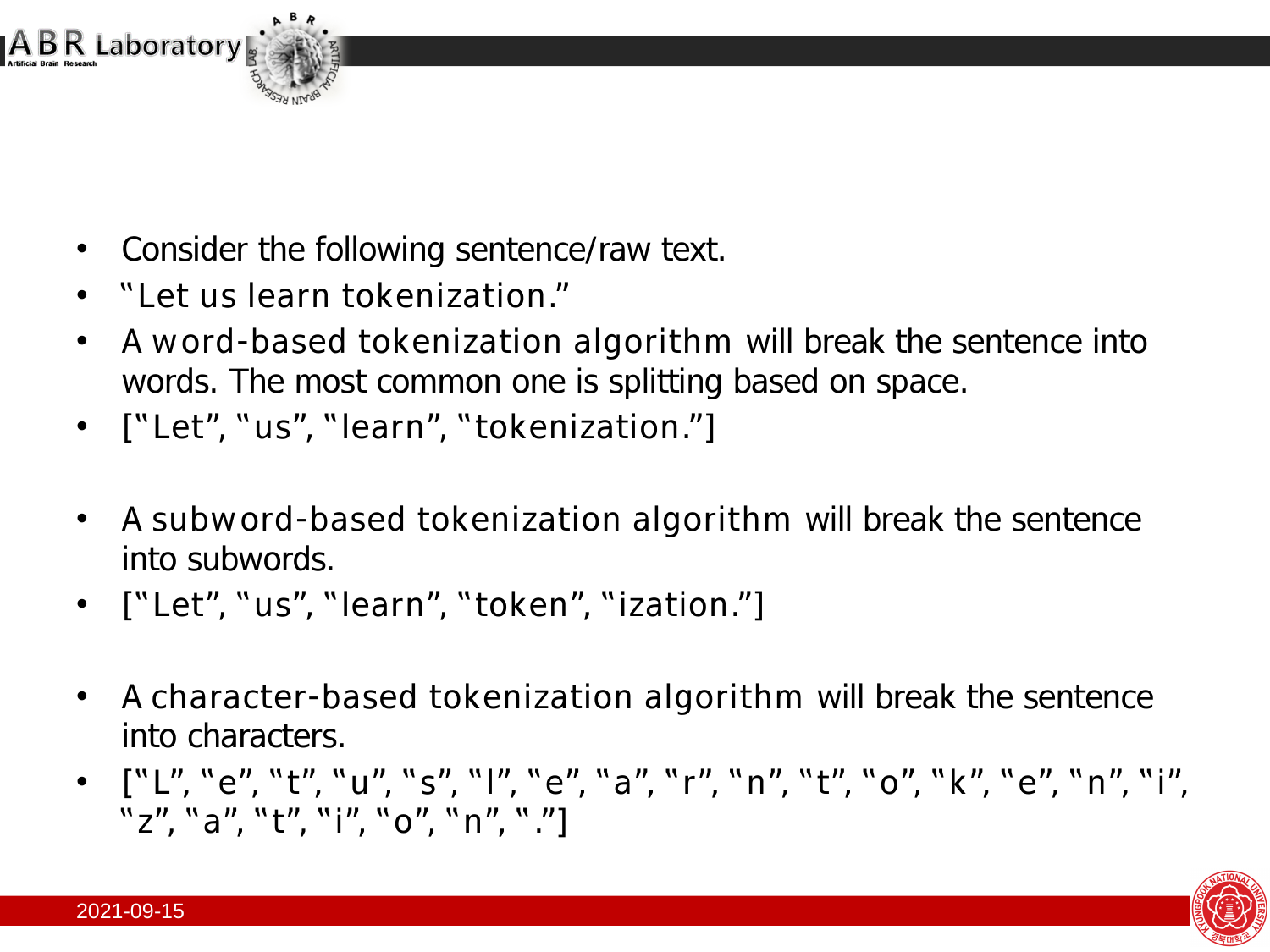

#
Consider the following sentence/raw text.
“Let us learn tokenization.”
A word-based tokenization algorithm will break the sentence into words. The most common one is splitting based on space.
[“Let”, “us”, “learn”, “tokenization.”]

A subword-based tokenization algorithm will break the sentence into subwords.
[“Let”, “us”, “learn”, “token”, “ization.”]

A character-based tokenization algorithm will break the sentence into characters.
[“L”, “e”, “t”, “u”, “s”, “l”, “e”, “a”, “r”, “n”, “t”, “o”, “k”, “e”, “n”, “i”, “z”, “a”, “t”, “i”, “o”, “n”, “.”]